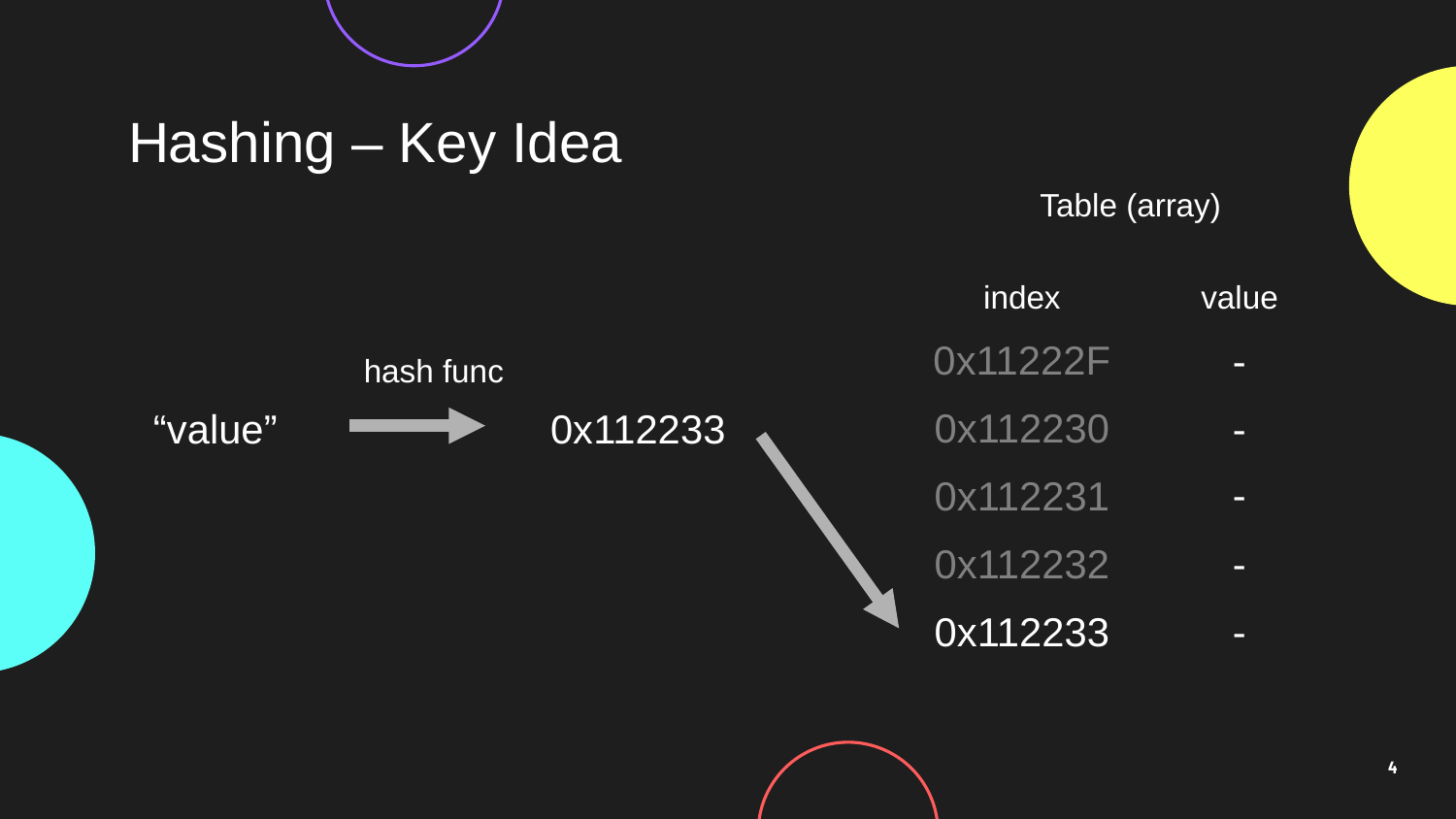

# Hashing – Key Idea
Table (array)
index
value
0x11222F
-
hash func
0x112230
-
“value”
0x112233
-
0x112231
0x112232
-
0x112233
-
4